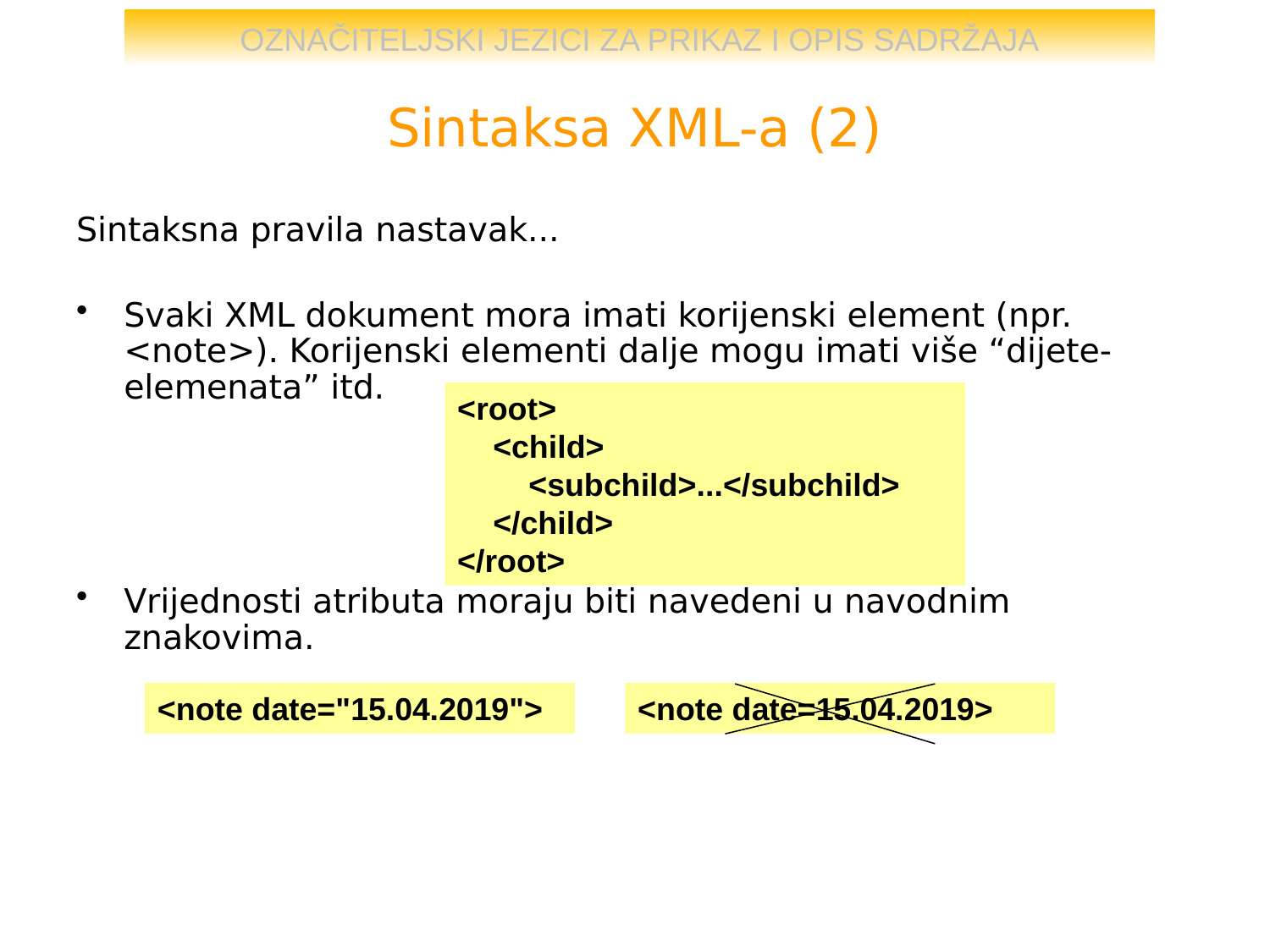

# Sintaksa XML-a (2)
Sintaksna pravila nastavak...

Svaki XML dokument mora imati korijenski element (npr. <note>). Korijenski elementi dalje mogu imati više “dijete-elemenata” itd.

Vrijednosti atributa moraju biti navedeni u navodnim znakovima.
<root>
    <child>
        <subchild>...</subchild>
    </child>
</root>
<note date="15.04.2019">
<note date=15.04.2019>